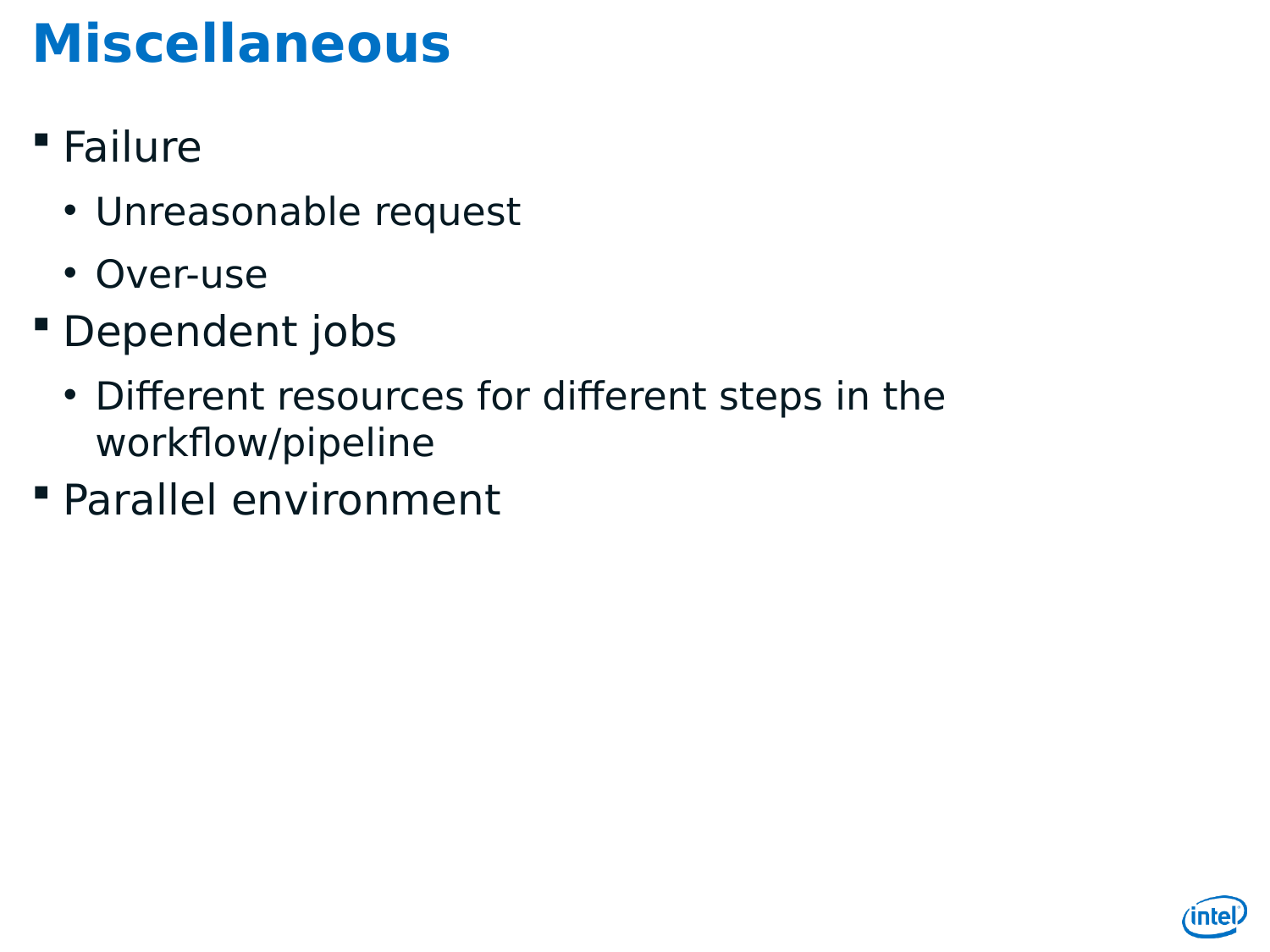

# Miscellaneous
Failure
Unreasonable request
Over-use
Dependent jobs
Different resources for different steps in the workflow/pipeline
Parallel environment